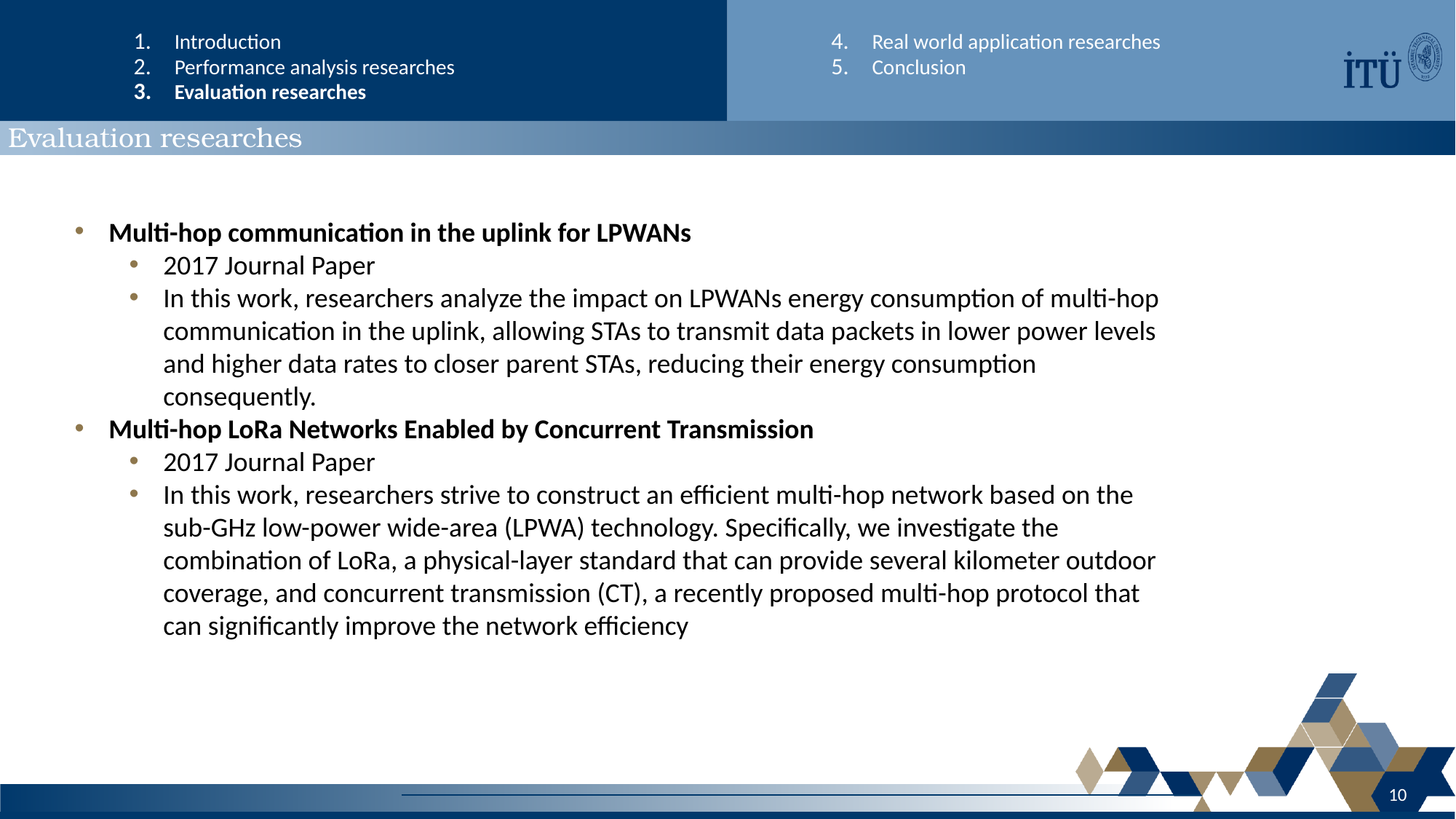

Introduction
Performance analysis researches
Evaluation researches
Real world application researches
Conclusion
Evaluation researches
Multi-hop communication in the uplink for LPWANs
2017 Journal Paper
In this work, researchers analyze the impact on LPWANs energy consumption of multi-hop communication in the uplink, allowing STAs to transmit data packets in lower power levels and higher data rates to closer parent STAs, reducing their energy consumption consequently.
Multi-hop LoRa Networks Enabled by Concurrent Transmission
2017 Journal Paper
In this work, researchers strive to construct an efficient multi-hop network based on the sub-GHz low-power wide-area (LPWA) technology. Specifically, we investigate the combination of LoRa, a physical-layer standard that can provide several kilometer outdoor coverage, and concurrent transmission (CT), a recently proposed multi-hop protocol that can significantly improve the network efficiency
10